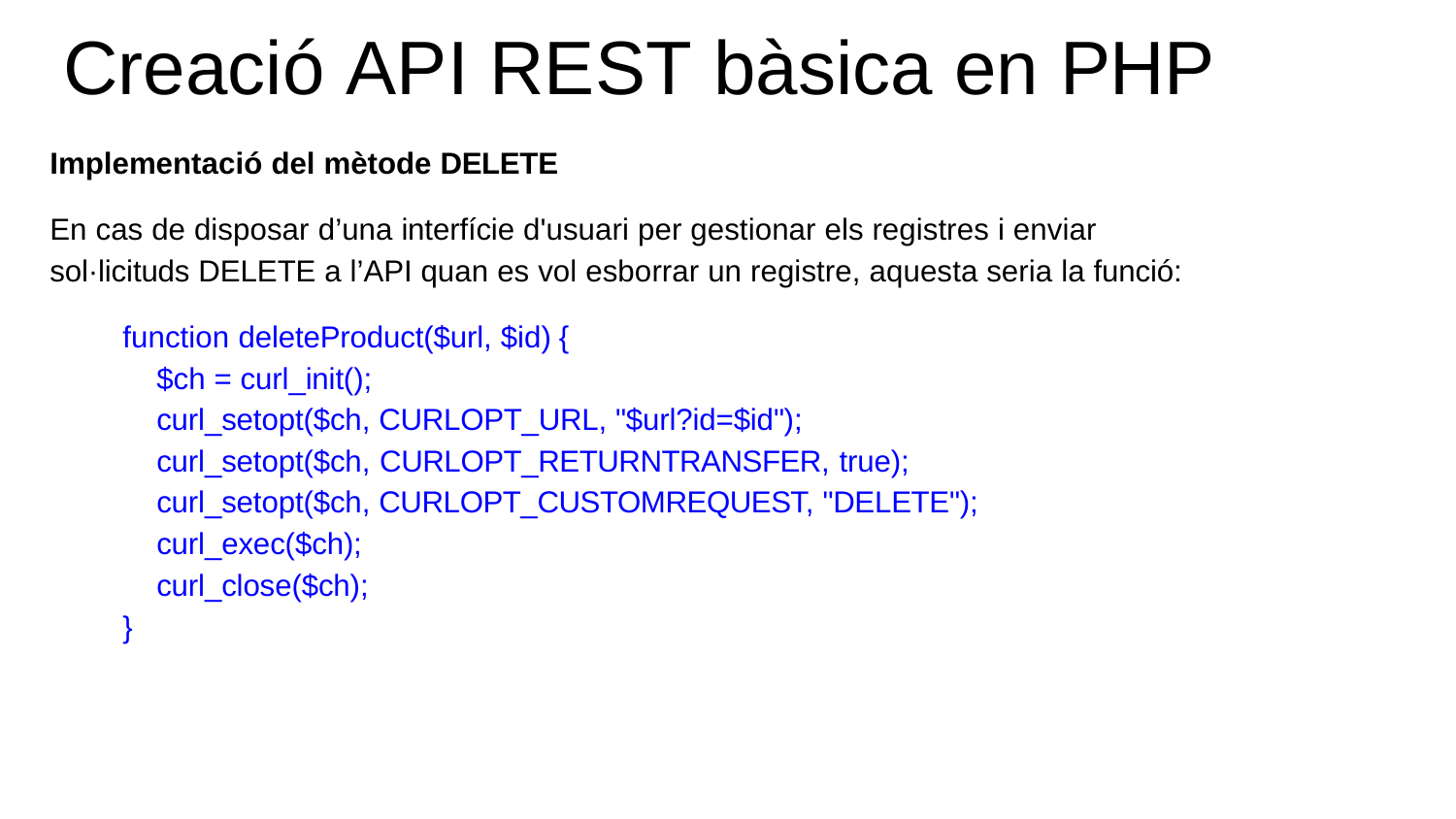

# Creació API REST bàsica en PHP
Implementació del mètode DELETE
En cas de disposar d’una interfície d'usuari per gestionar els registres i enviar sol·licituds DELETE a l’API quan es vol esborrar un registre, aquesta seria la funció:
function deleteProduct($url, $id) {
$ch = curl_init();
curl_setopt($ch, CURLOPT_URL, "$url?id=$id"); curl_setopt($ch, CURLOPT_RETURNTRANSFER, true); curl_setopt($ch, CURLOPT_CUSTOMREQUEST, "DELETE"); curl_exec($ch);
curl_close($ch);
}